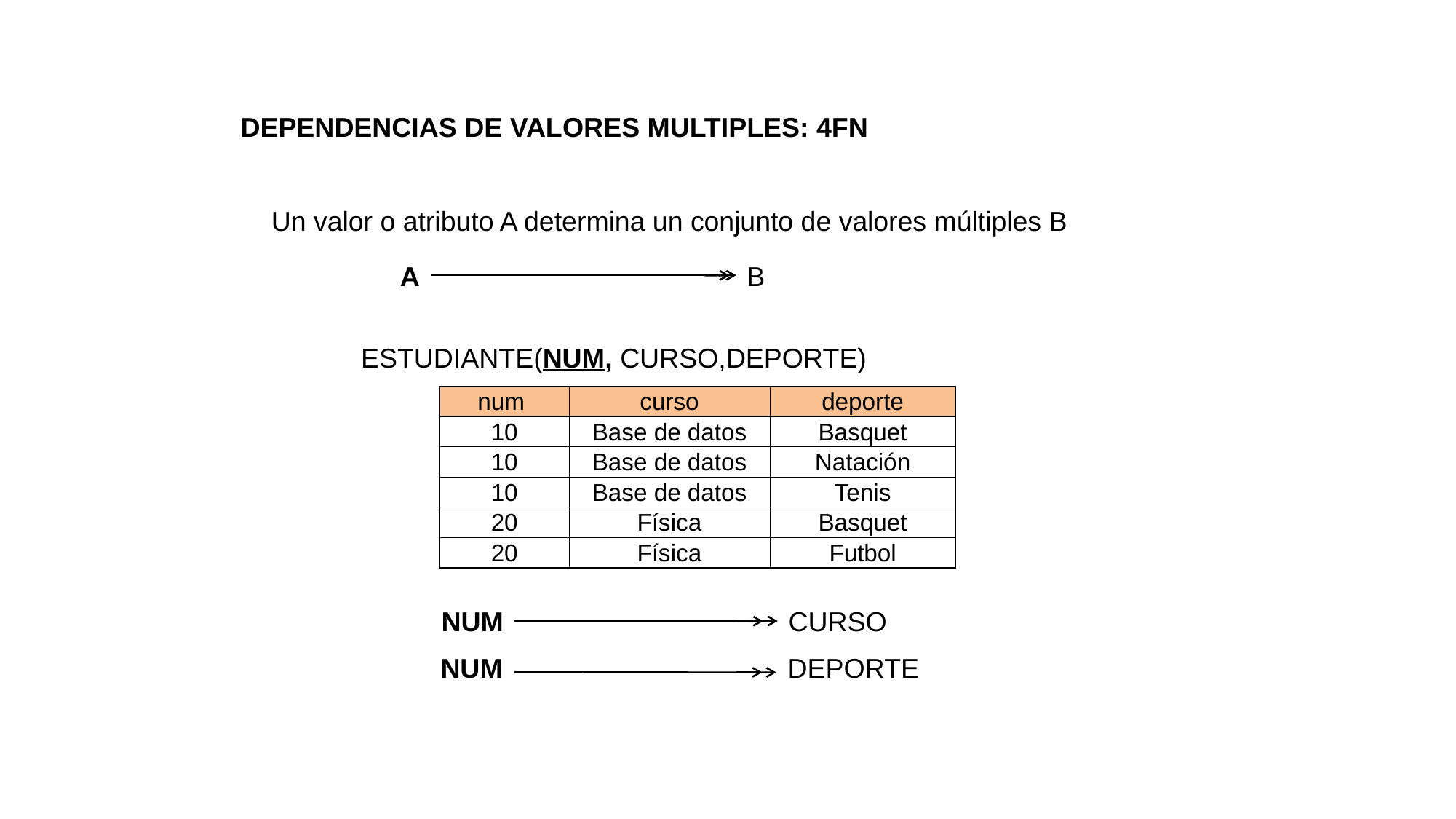

DEPENDENCIAS DE VALORES MULTIPLES: 4FN
Un valor o atributo A determina un conjunto de valores múltiples B

A
B
ESTUDIANTE(NUM, CURSO,DEPORTE)
| num | curso | deporte |
| --- | --- | --- |
| 10 | Base de datos | Basquet |
| 10 | Base de datos | Natación |
| 10 | Base de datos | Tenis |
| 20 | Física | Basquet |
| 20 | Física | Futbol |
NUM
CURSO
NUM
DEPORTE